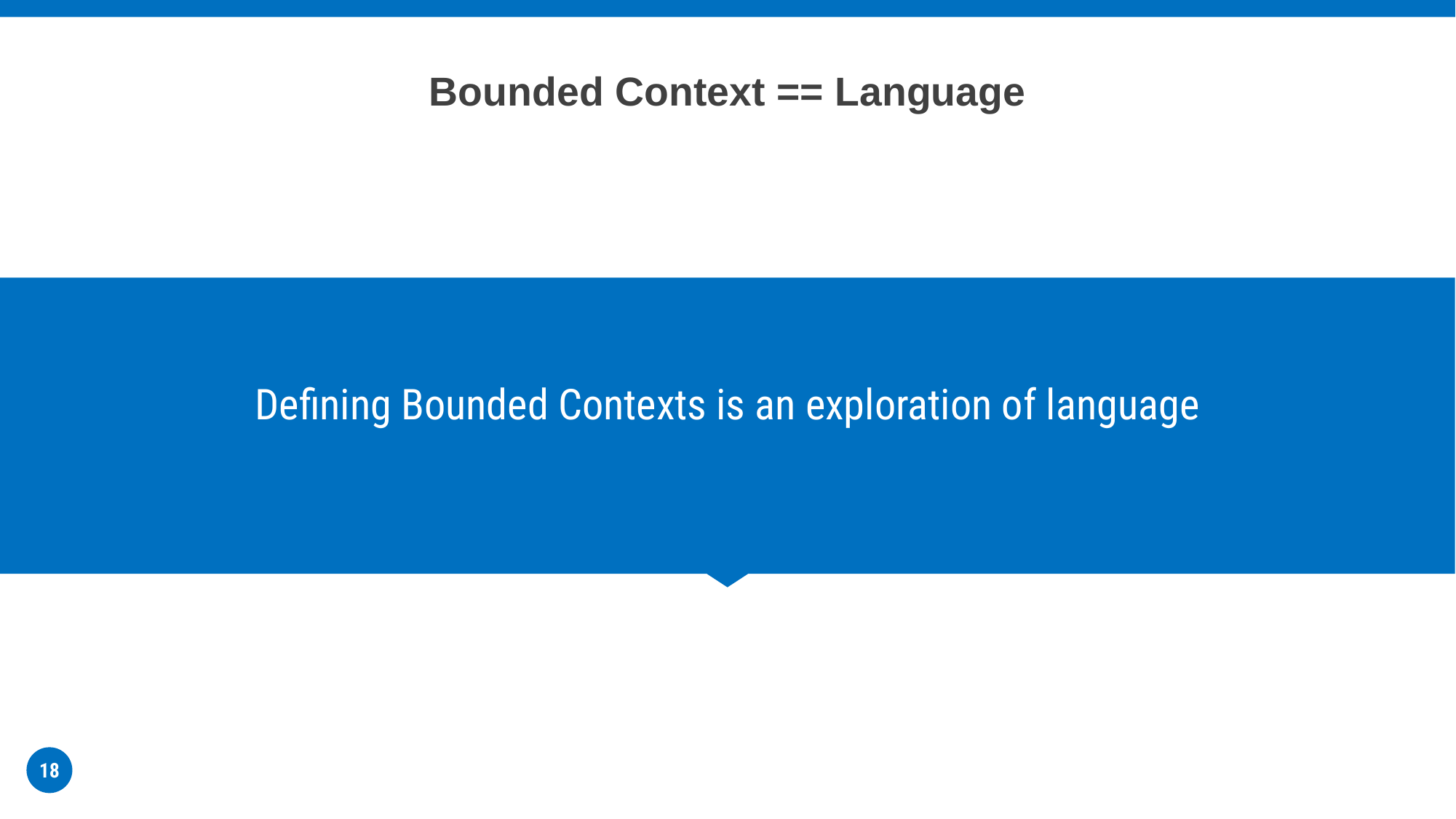

# Bounded Context == Language

Defining Bounded Contexts is an exploration of language

18